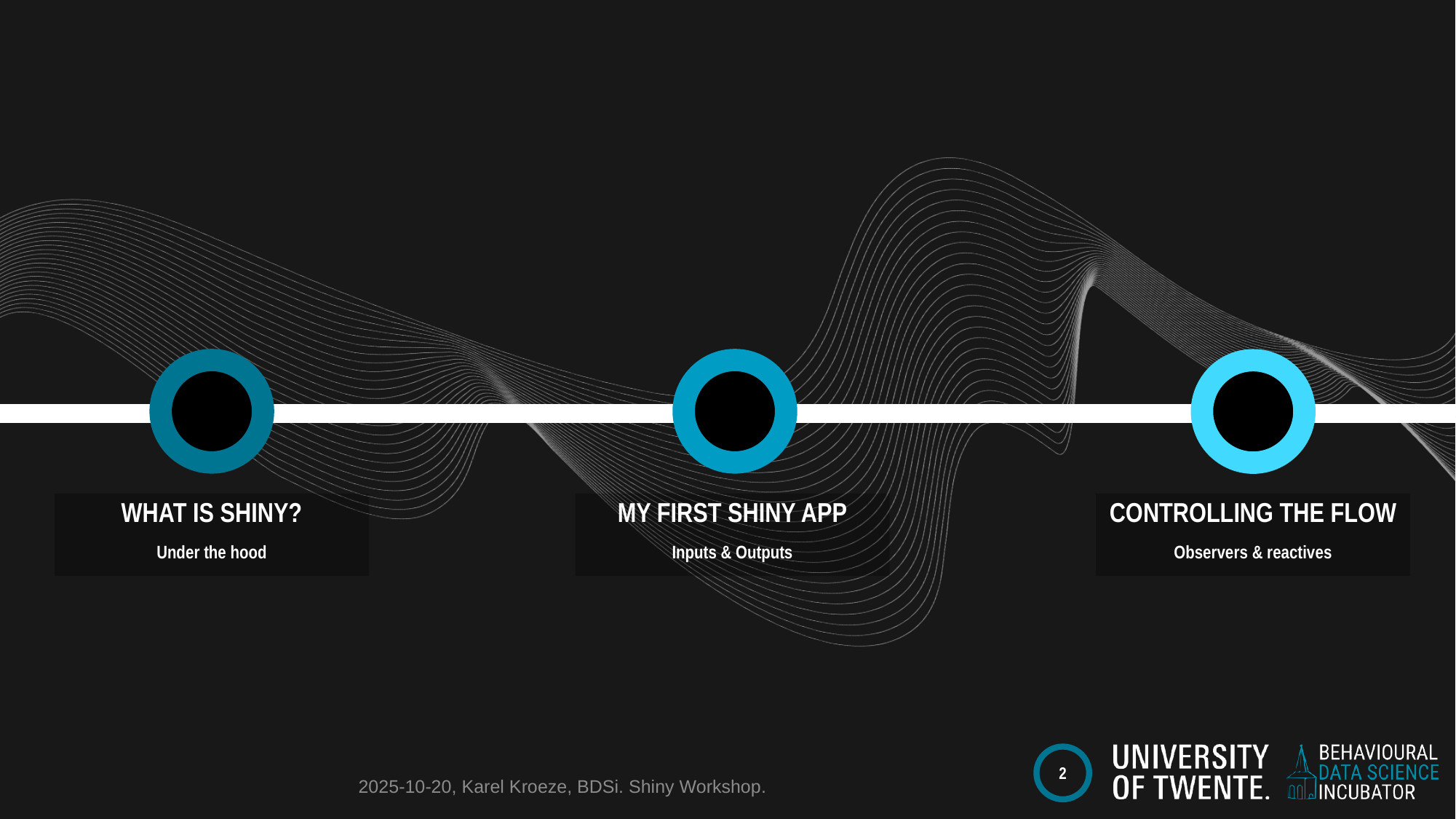

My first shiny app
Inputs & Outputs
CONTROLLING THE FLOW
Observers & reactives
What is shiny?
Under the hood
2025-10-20, Karel Kroeze, BDSi. Shiny Workshop.